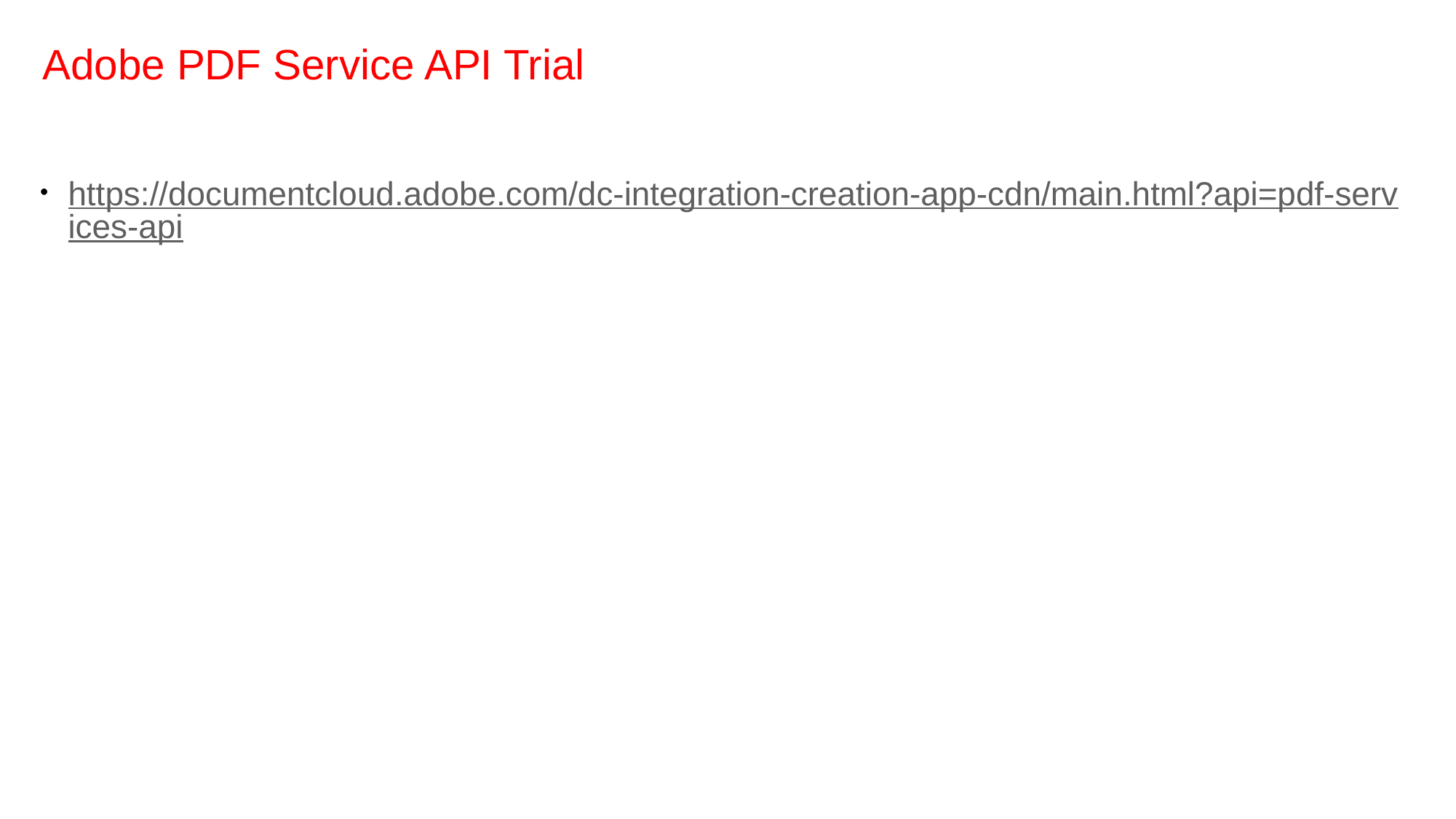

# Adobe PDF Service API Trial
https://documentcloud.adobe.com/dc-integration-creation-app-cdn/main.html?api=pdf-services-api